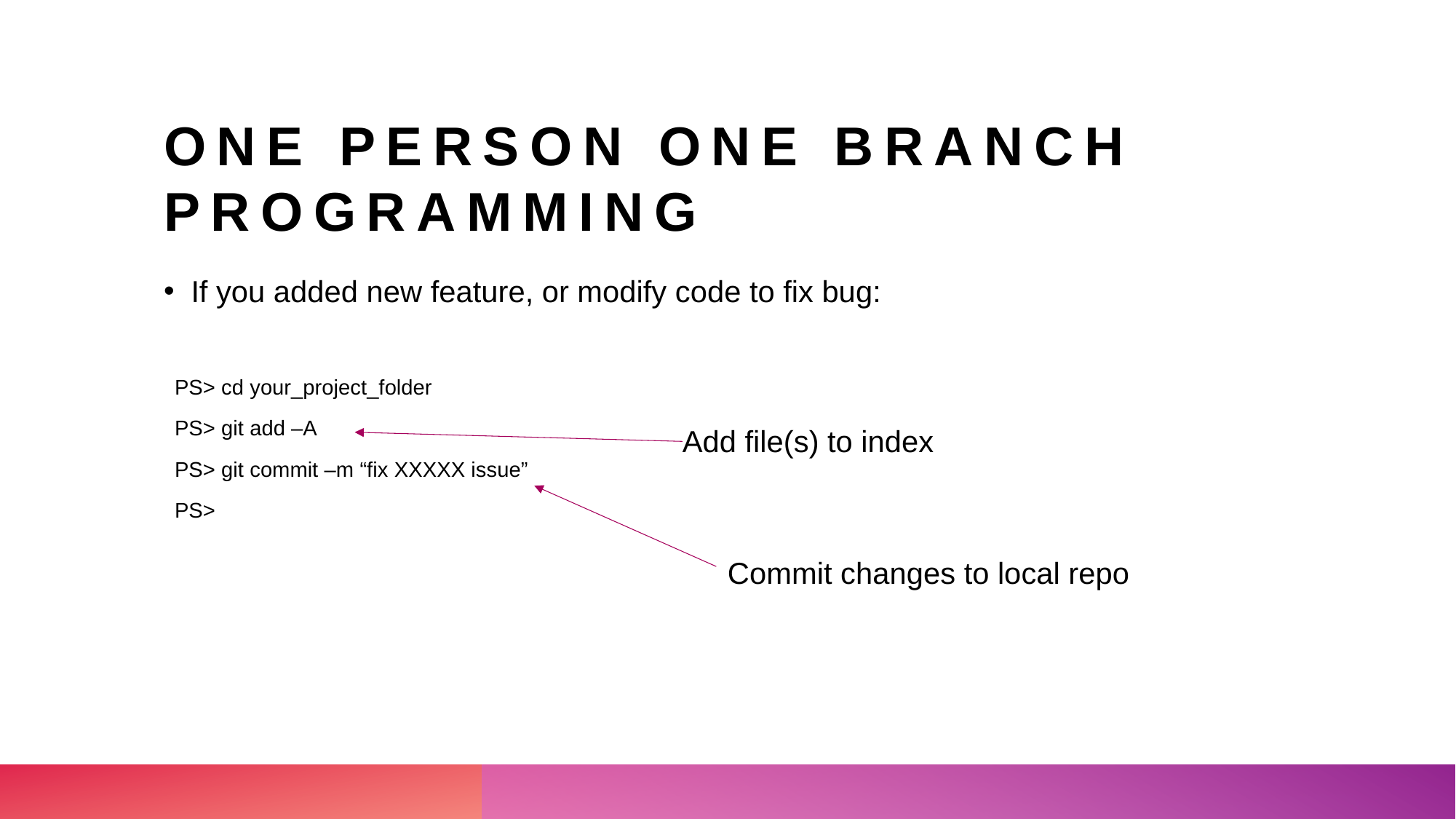

# One person one branch programming
If you added new feature, or modify code to fix bug:
PS> cd your_project_folder
PS> git add –A
PS> git commit –m “fix XXXXX issue”
PS>
Add file(s) to index
Commit changes to local repo